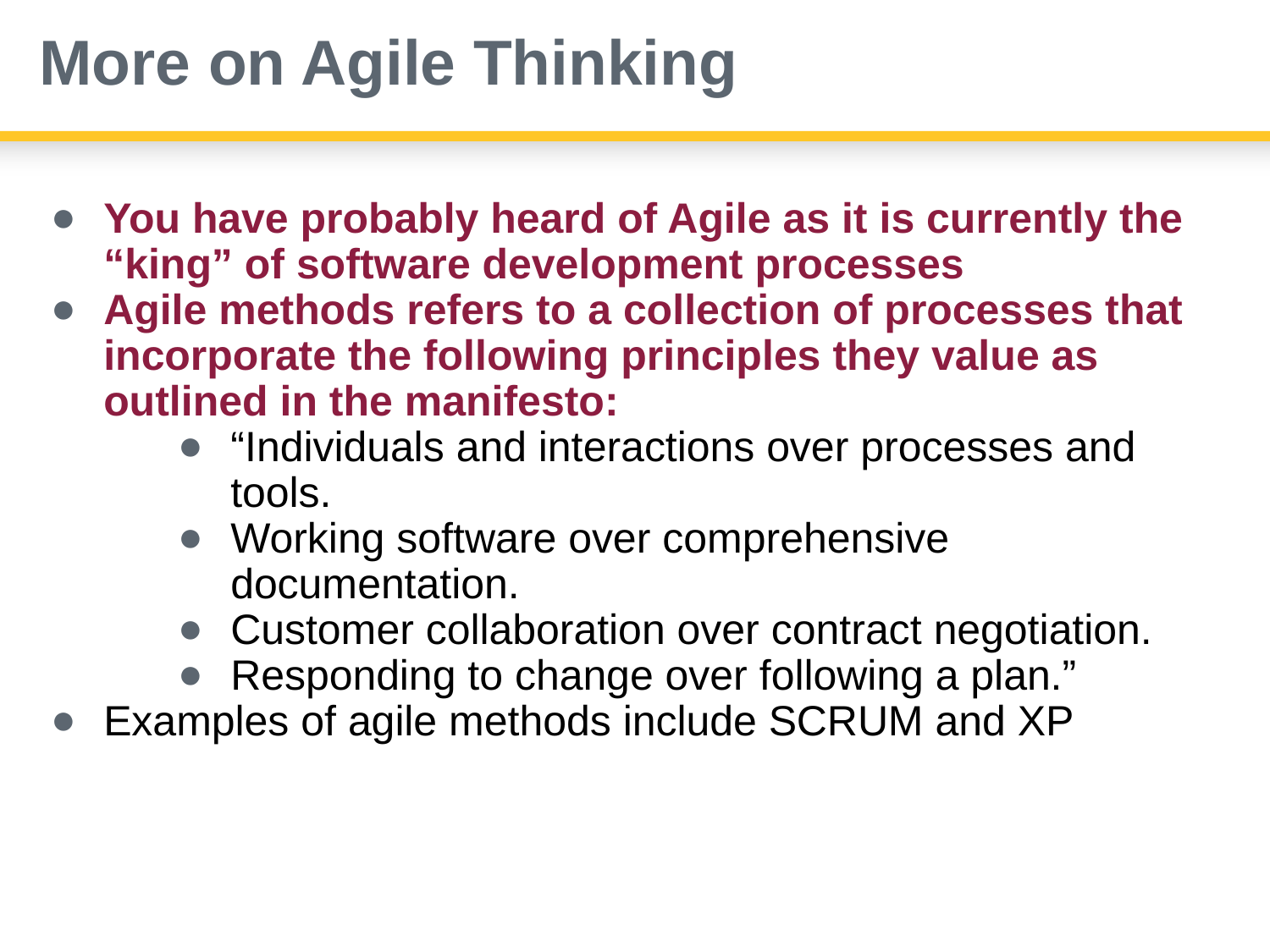

# More on Agile Thinking
You have probably heard of Agile as it is currently the “king” of software development processes
Agile methods refers to a collection of processes that incorporate the following principles they value as outlined in the manifesto:
“Individuals and interactions over processes and tools.
Working software over comprehensive documentation.
Customer collaboration over contract negotiation.
Responding to change over following a plan.”
Examples of agile methods include SCRUM and XP